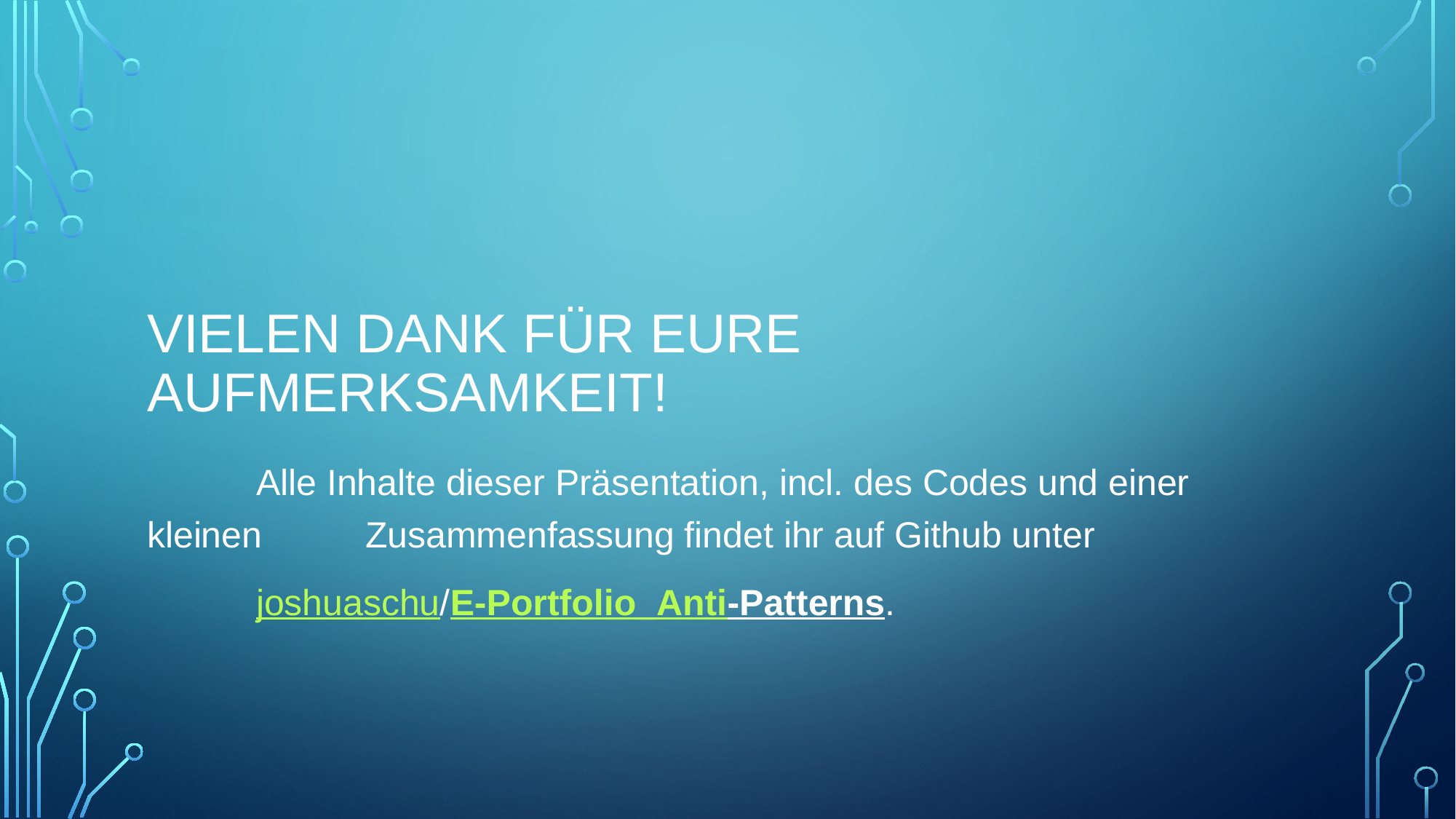

# Vielen Dank für eure Aufmerksamkeit!
	Alle Inhalte dieser Präsentation, incl. des Codes und einer kleinen 	Zusammenfassung findet ihr auf Github unter
	joshuaschu/E-	Portfolio_Anti-Patterns.